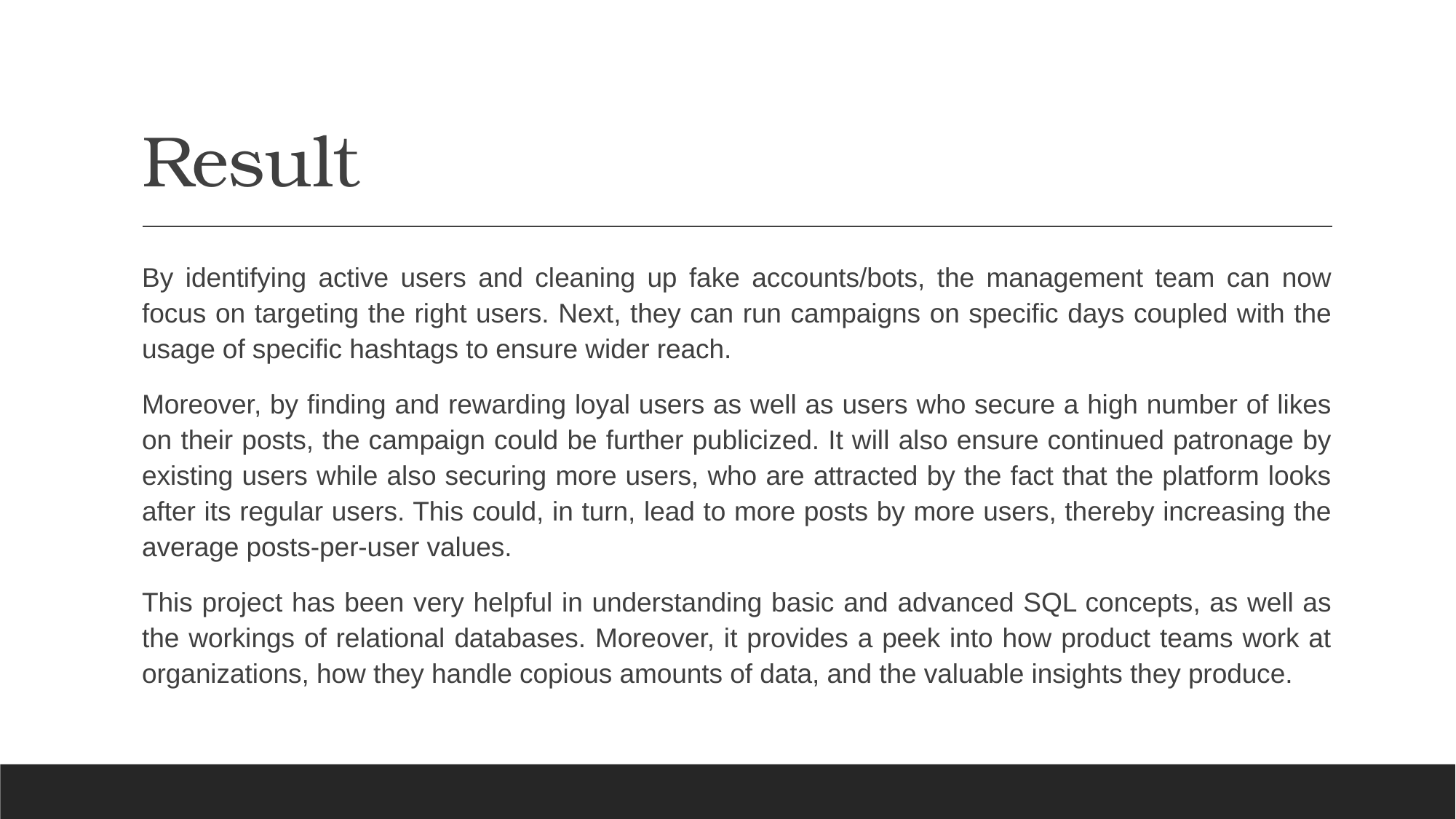

# Result
By identifying active users and cleaning up fake accounts/bots, the management team can now focus on targeting the right users. Next, they can run campaigns on specific days coupled with the usage of specific hashtags to ensure wider reach.
Moreover, by finding and rewarding loyal users as well as users who secure a high number of likes on their posts, the campaign could be further publicized. It will also ensure continued patronage by existing users while also securing more users, who are attracted by the fact that the platform looks after its regular users. This could, in turn, lead to more posts by more users, thereby increasing the average posts-per-user values.
This project has been very helpful in understanding basic and advanced SQL concepts, as well as the workings of relational databases. Moreover, it provides a peek into how product teams work at organizations, how they handle copious amounts of data, and the valuable insights they produce.